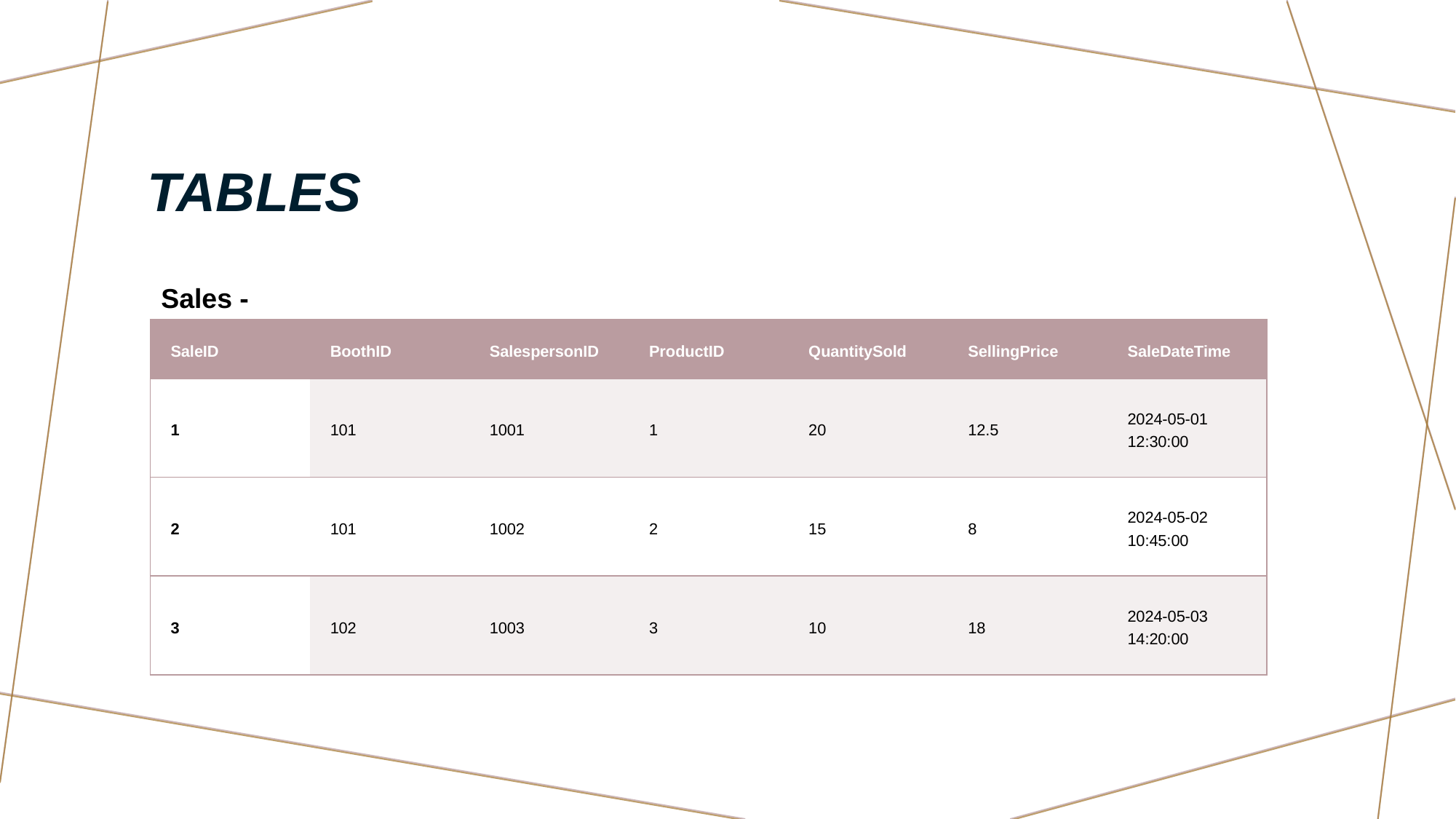

# TABLES
Sales -
| SaleID | BoothID | SalespersonID | ProductID | QuantitySold | SellingPrice | SaleDateTime |
| --- | --- | --- | --- | --- | --- | --- |
| 1 | 101 | 1001 | 1 | 20 | 12.5 | 2024-05-01 12:30:00 |
| 2 | 101 | 1002 | 2 | 15 | 8 | 2024-05-02 10:45:00 |
| 3 | 102 | 1003 | 3 | 10 | 18 | 2024-05-03 14:20:00 |